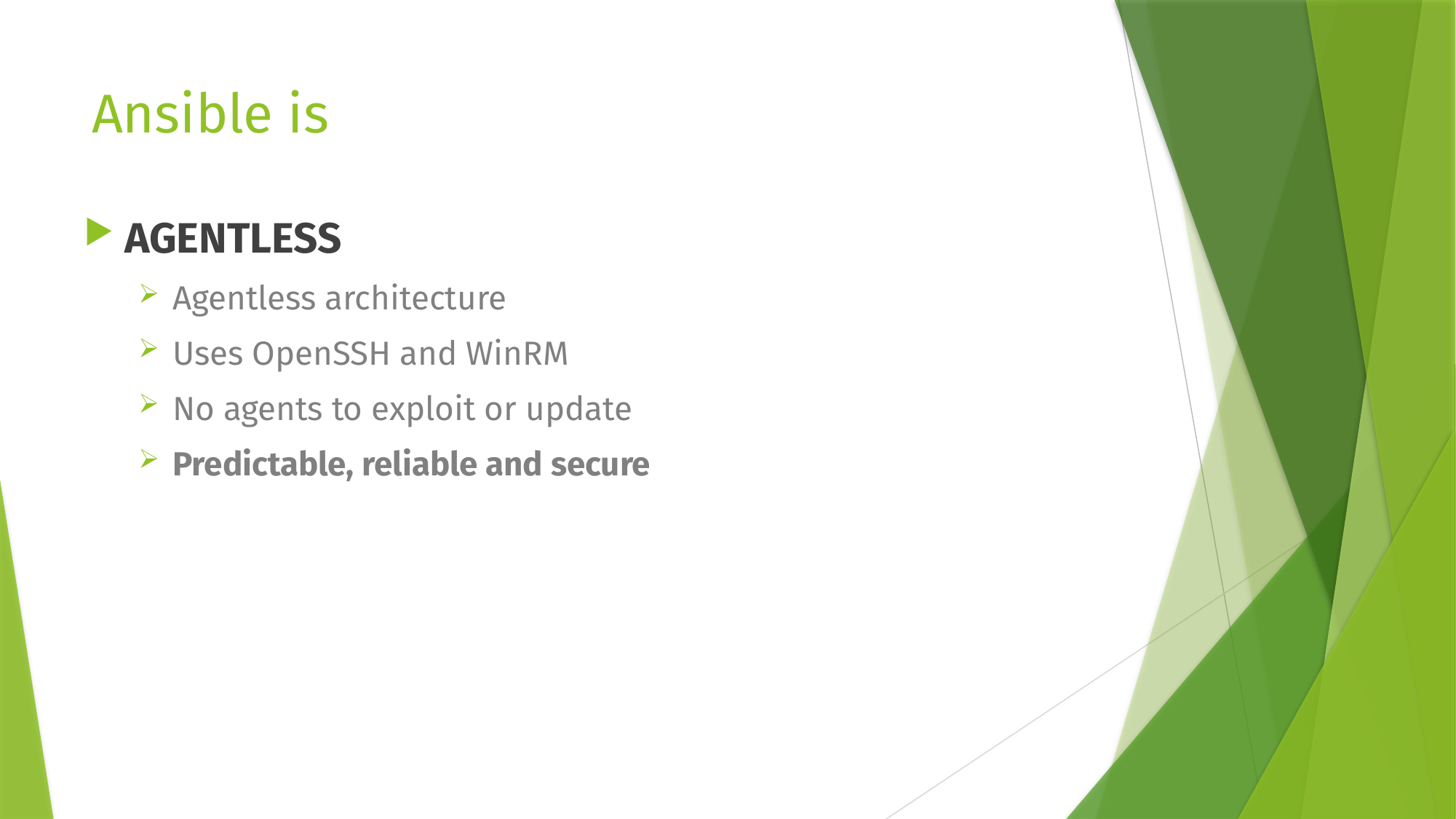

# Ansible is
AGENTLESS
Agentless architecture
Uses OpenSSH and WinRM
No agents to exploit or update
Predictable, reliable and secure